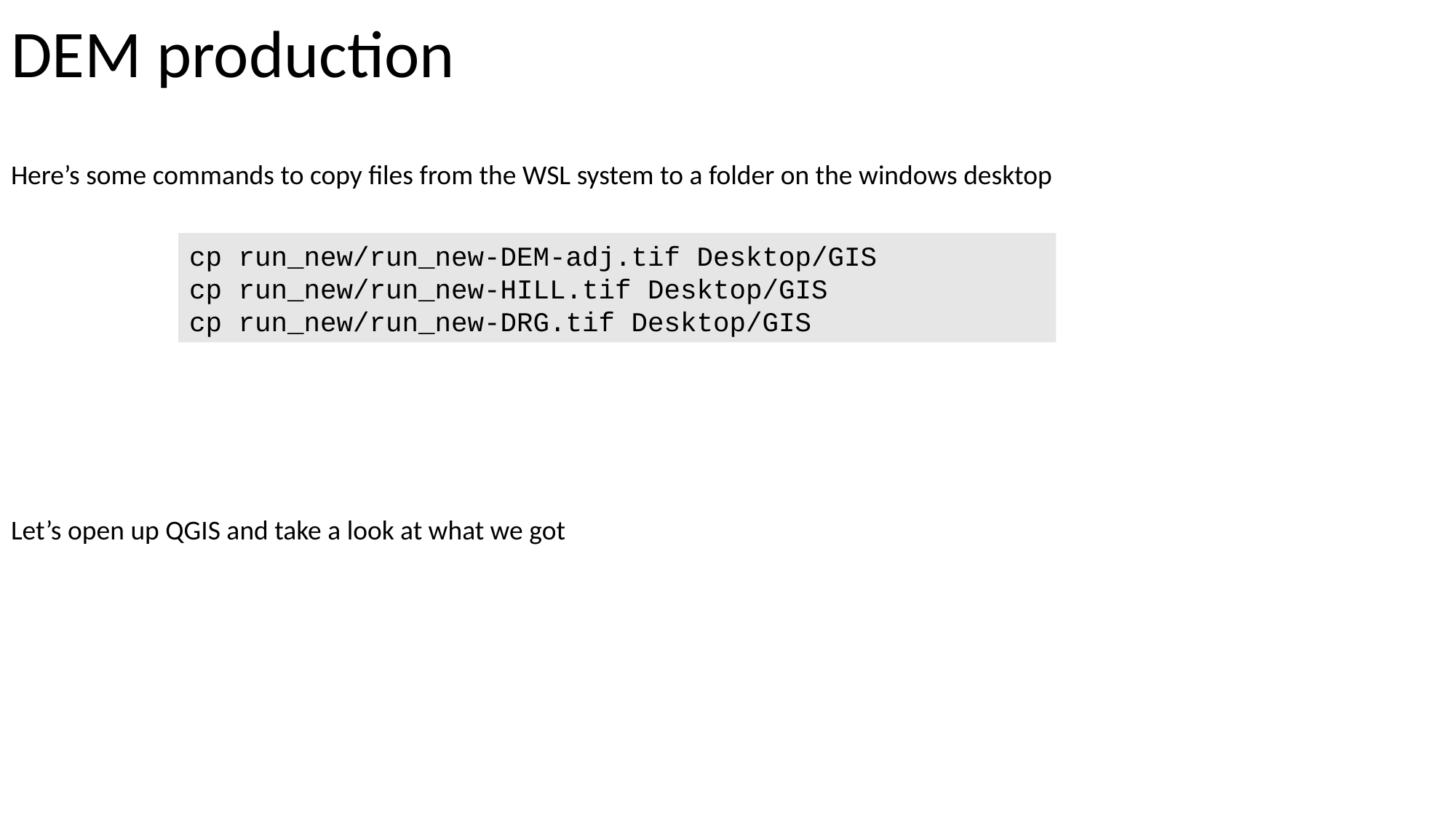

# DEM production
Here’s some commands to copy files from the WSL system to a folder on the windows desktop
cp run_new/run_new-DEM-adj.tif Desktop/GIS
cp run_new/run_new-HILL.tif Desktop/GIS
cp run_new/run_new-DRG.tif Desktop/GIS
Let’s open up QGIS and take a look at what we got